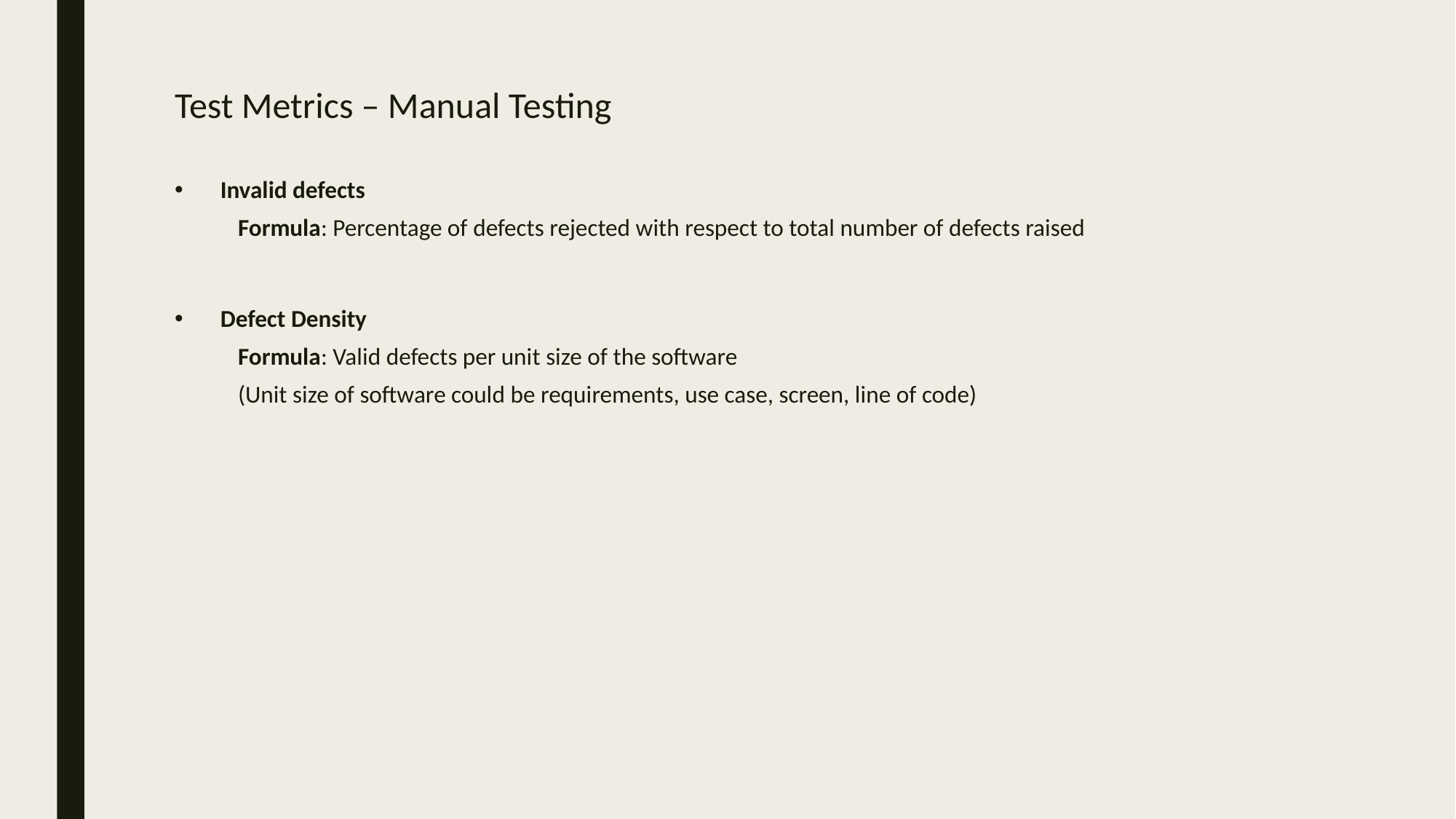

# Test Metrics – Manual Testing
Invalid defects
Formula: Percentage of defects rejected with respect to total number of defects raised

Defect Density
Formula: Valid defects per unit size of the software
(Unit size of software could be requirements, use case, screen, line of code)